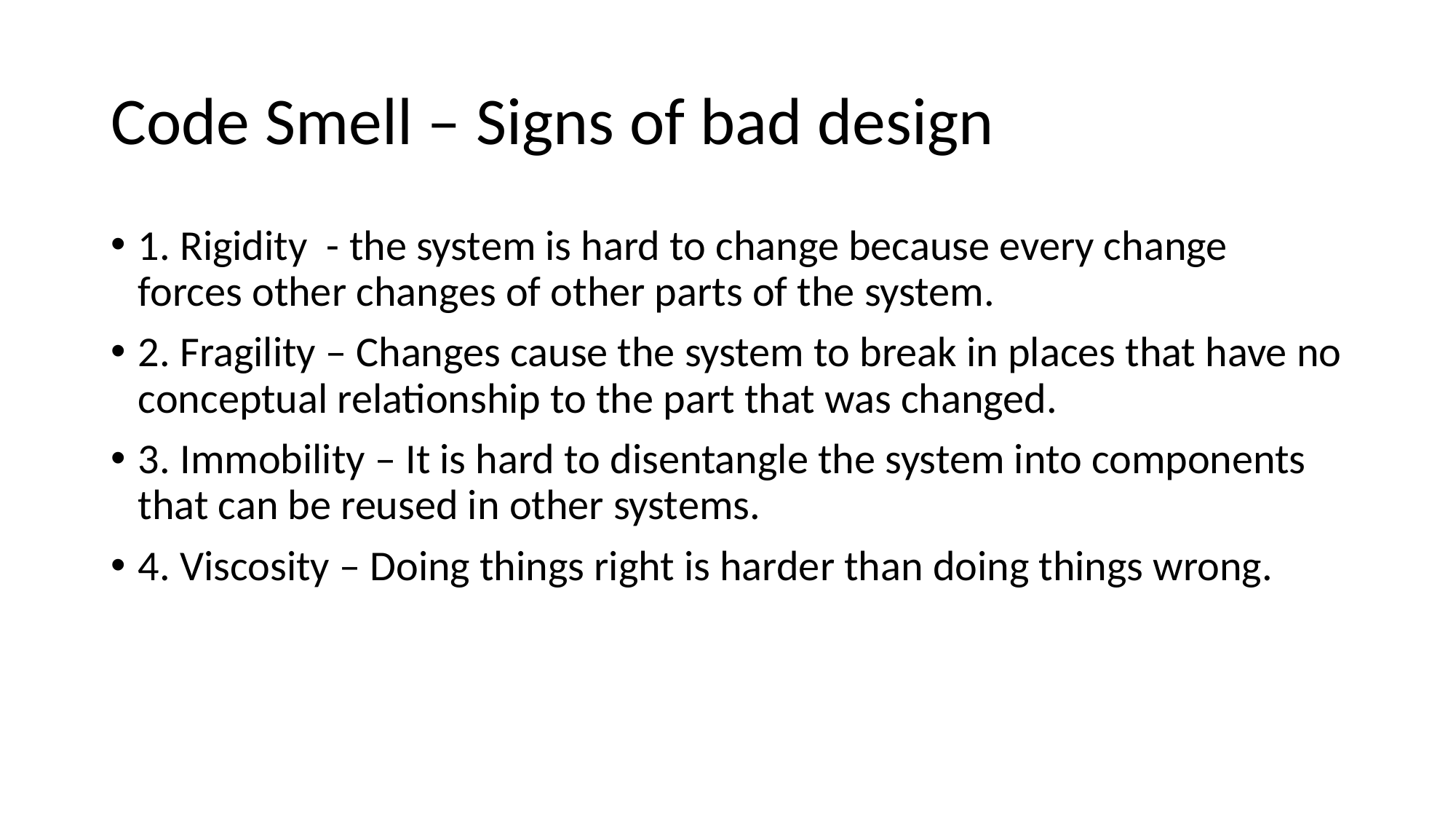

# Code Smell – Signs of bad design
1. Rigidity  - the system is hard to change because every change  forces other changes of other parts of the system.
2. Fragility – Changes cause the system to break in places that have no conceptual relationship to the part that was changed.
3. Immobility – It is hard to disentangle the system into components that can be reused in other systems.
4. Viscosity – Doing things right is harder than doing things wrong.